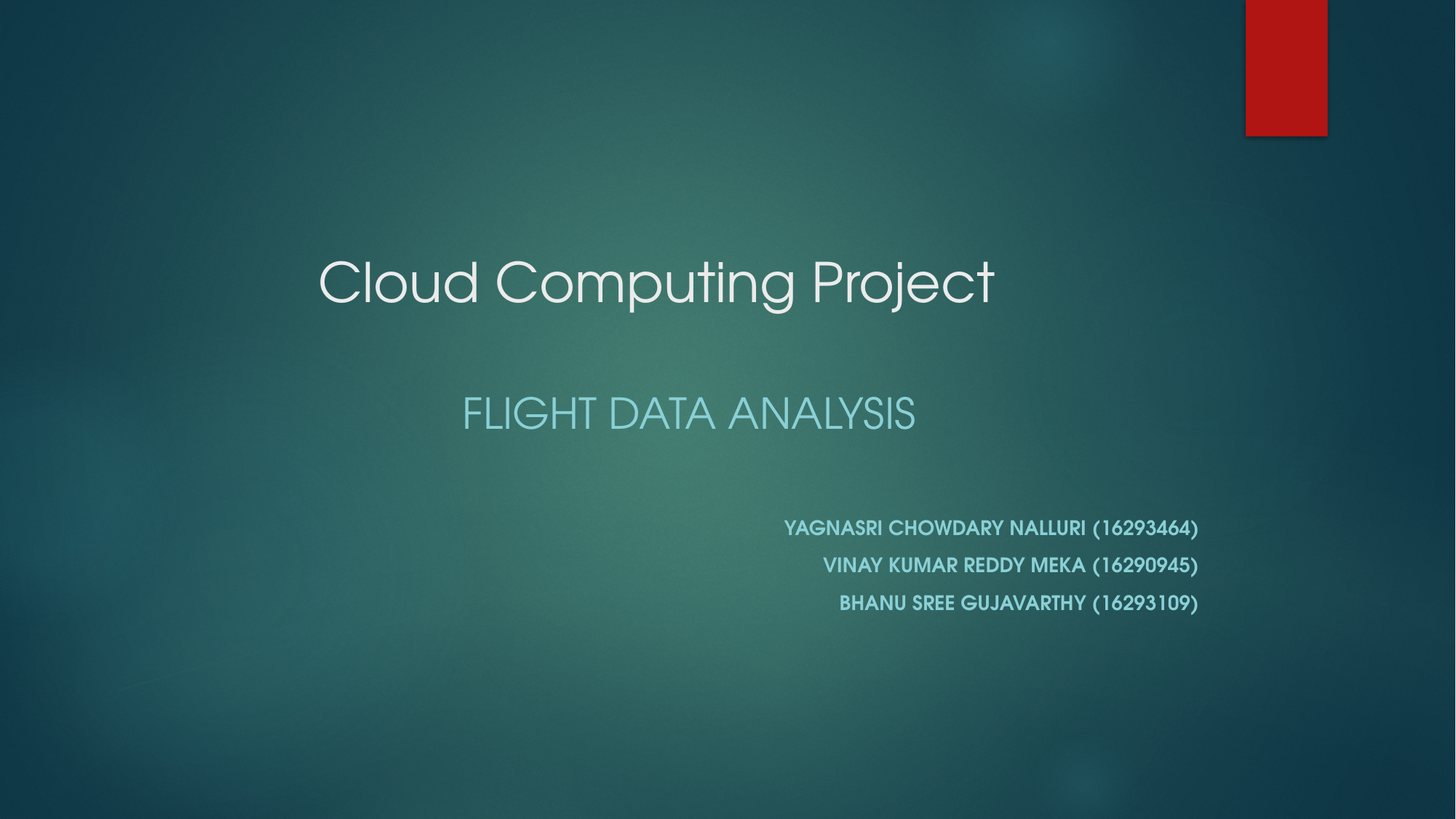

# Cloud Computing Project
 FLIGHT DATA ANALYSIS

YAGNASRI CHOWDARY NALLURI (16293464)
VINAY KUMAR REDDY MEKA (16290945)
BHANU SREE GUJAVARTHY (16293109)